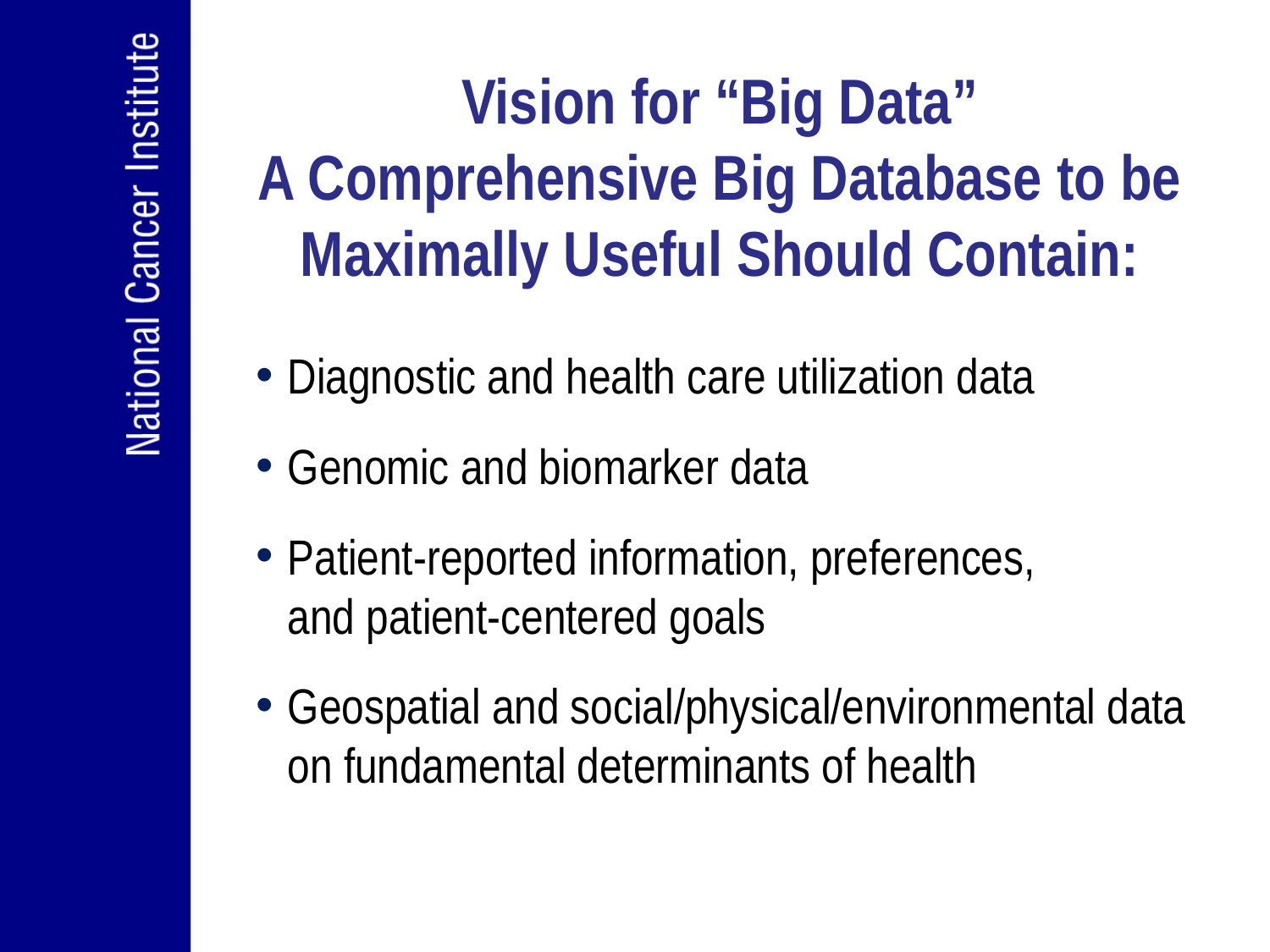

# Vision for “Big Data” A Comprehensive Big Database to be Maximally Useful Should Contain:
Diagnostic and health care utilization data
Genomic and biomarker data
Patient-reported information, preferences,
and patient-centered goals
Geospatial and social/physical/environmental data on fundamental determinants of health